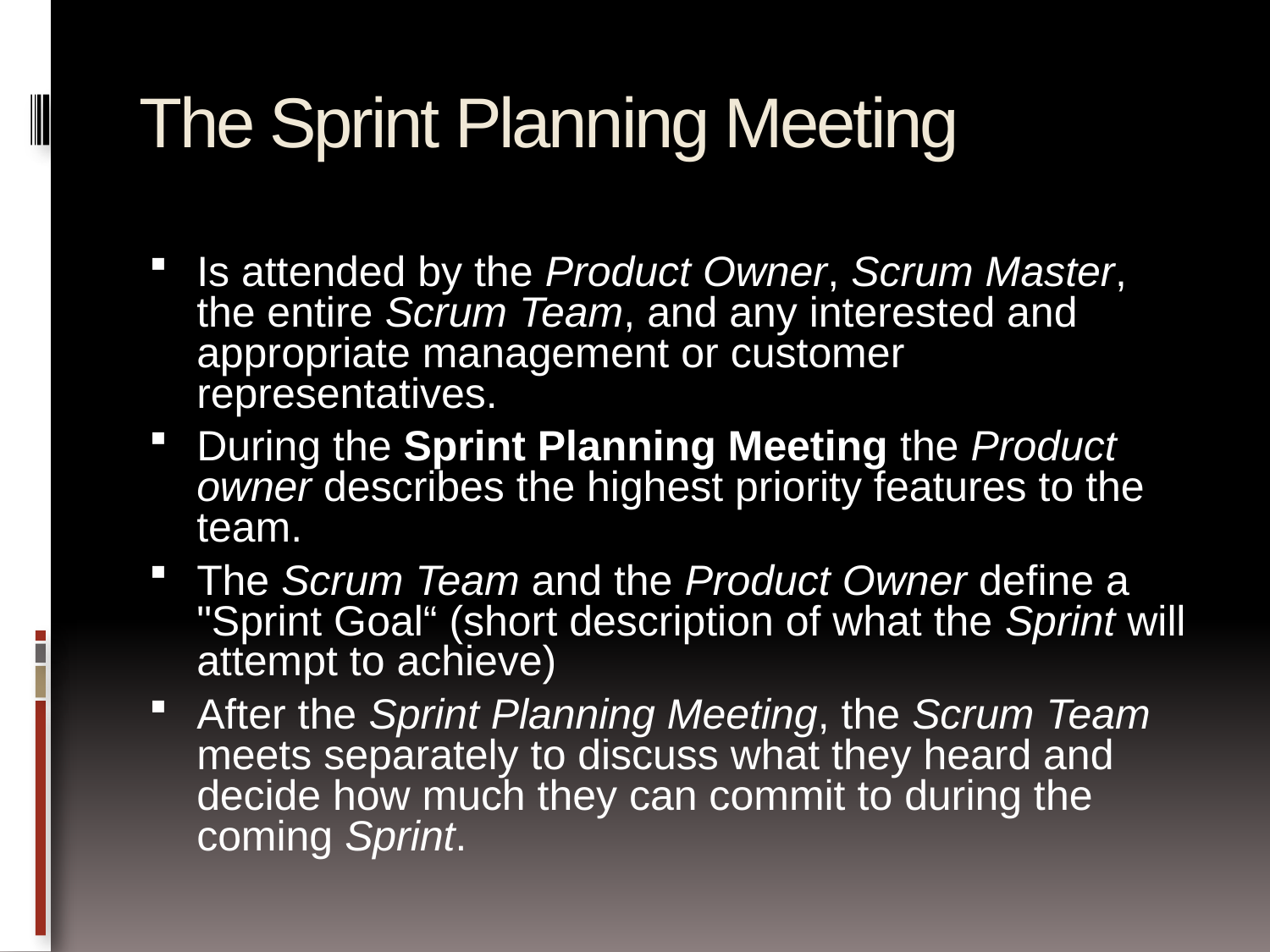

# The Sprint Planning Meeting
Is attended by the Product Owner, Scrum Master, the entire Scrum Team, and any interested and appropriate management or customer representatives.
During the Sprint Planning Meeting the Product owner describes the highest priority features to the team.
The Scrum Team and the Product Owner define a "Sprint Goal“ (short description of what the Sprint will attempt to achieve)
After the Sprint Planning Meeting, the Scrum Team meets separately to discuss what they heard and decide how much they can commit to during the coming Sprint.